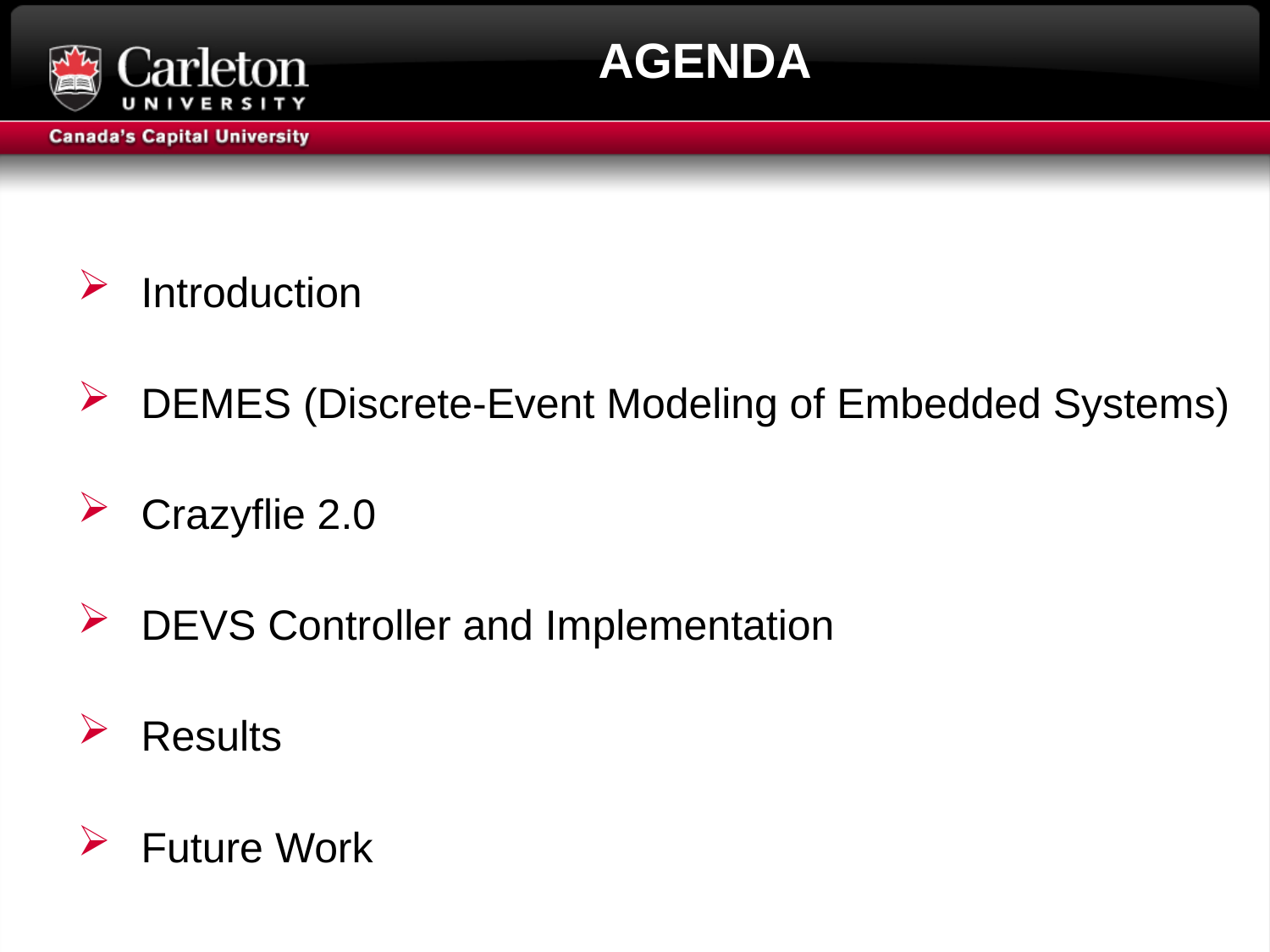

# AGENDA
Introduction
DEMES (Discrete-Event Modeling of Embedded Systems)
Crazyflie 2.0
DEVS Controller and Implementation
Results
Future Work